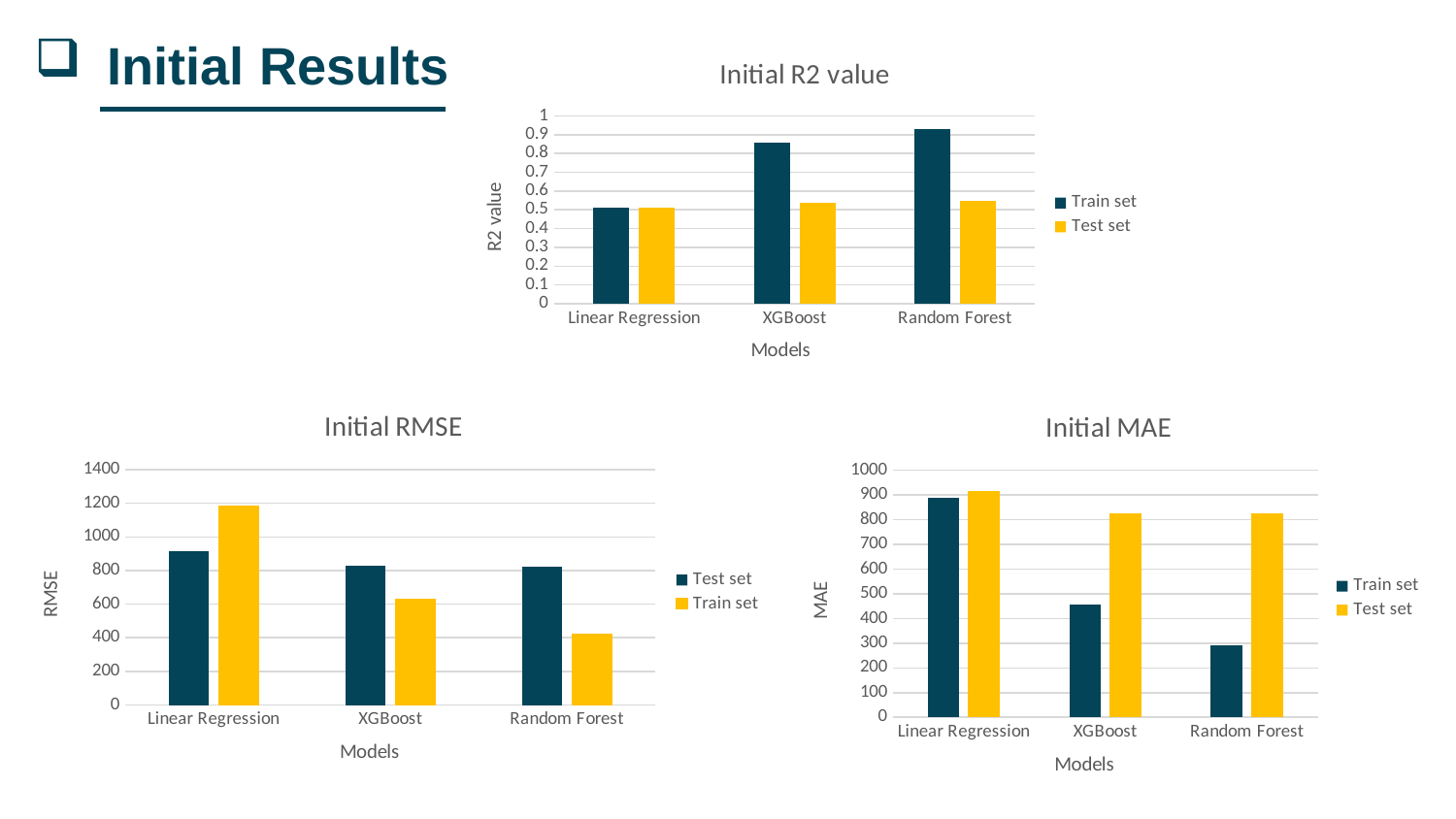

Initial Results

### Chart: Initial R2 value

| Category | Train set | Test set |
|---|---|---|
| Linear Regression | 0.51 | 0.51 |
| XGBoost | 0.86 | 0.54 |
| Random Forest | 0.93 | 0.55 |

### Chart: Initial RMSE

| Category | Test set | Train set |
|---|---|---|
| Linear Regression | 915.1 | 1181.92 |
| XGBoost | 826.64 | 631.71 |
| Random Forest | 825.14 | 419.37 |

### Chart: Initial MAE

| Category | Train set | Test set |
|---|---|---|
| Linear Regression | 886.56 | 915.1 |
| XGBoost | 454.94 | 826.64 |
| Random Forest | 290.92 | 825.14 |